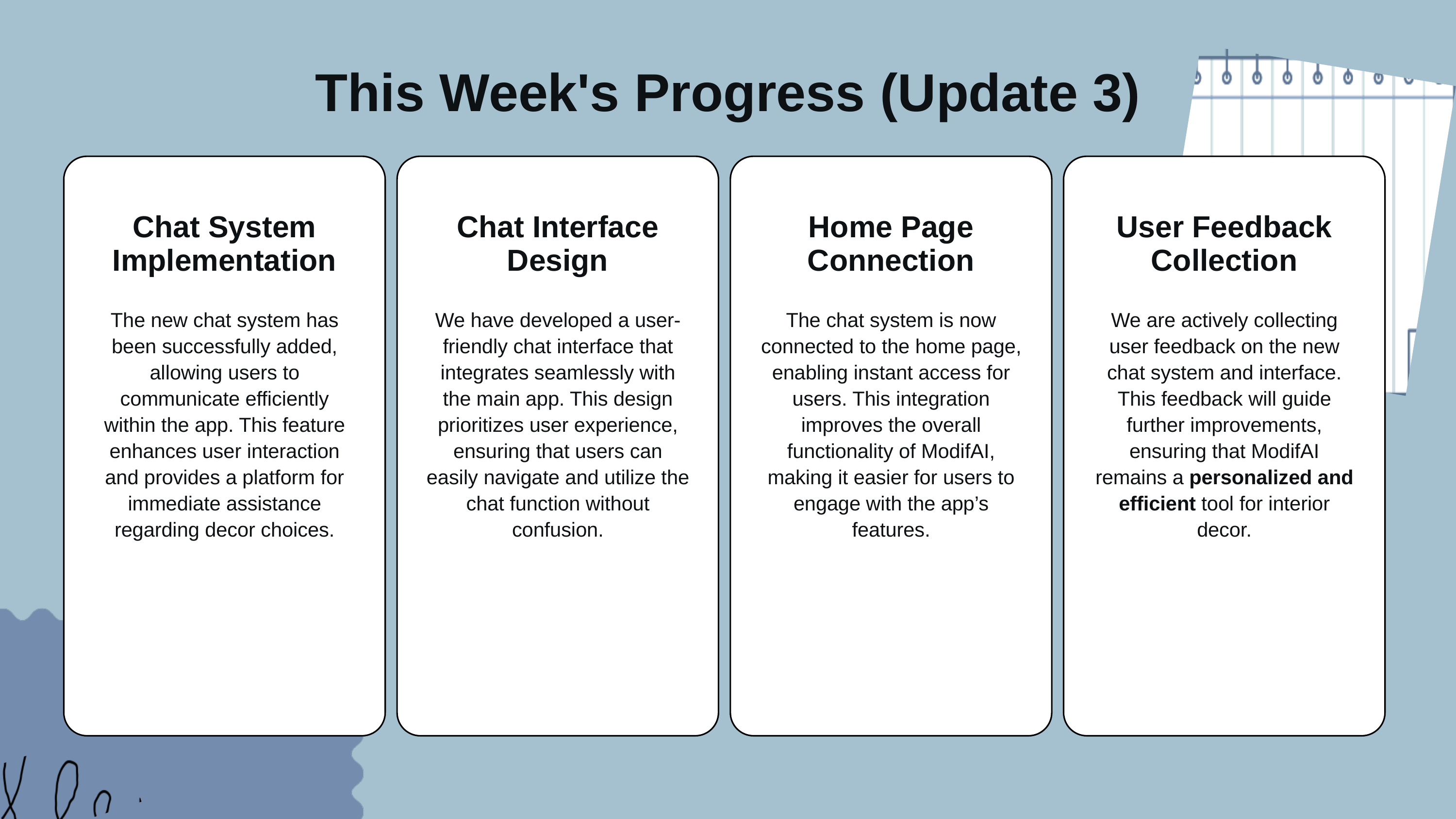

This Week's Progress (Update 3)

Chat System Implementation
The new chat system has been successfully added, allowing users to communicate efficiently within the app. This feature enhances user interaction and provides a platform for immediate assistance regarding decor choices.
Chat Interface Design
We have developed a user-friendly chat interface that integrates seamlessly with the main app. This design prioritizes user experience, ensuring that users can easily navigate and utilize the chat function without confusion.
Home Page Connection
The chat system is now connected to the home page, enabling instant access for users. This integration improves the overall functionality of ModifAI, making it easier for users to engage with the app’s features.
User Feedback Collection
We are actively collecting user feedback on the new chat system and interface. This feedback will guide further improvements, ensuring that ModifAI remains a personalized and efficient tool for interior decor.